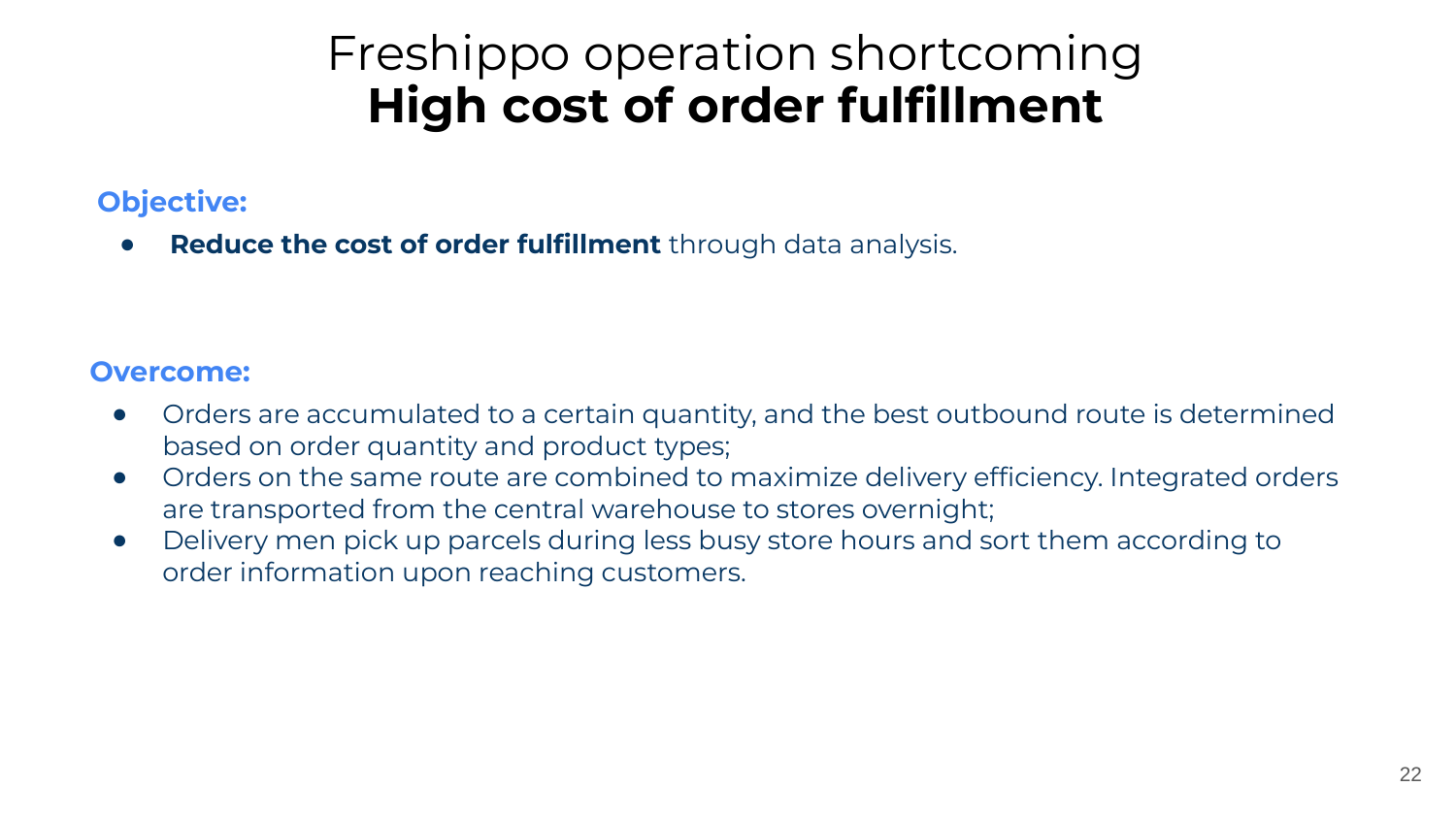

Freshippo operation shortcoming
High cost of order fulfillment
Objective:

Reduce the cost of order fulfillment through data analysis.
Overcome:

Orders are accumulated to a certain quantity, and the best outbound route is determined based on order quantity and product types;
Orders on the same route are combined to maximize delivery efficiency. Integrated orders are transported from the central warehouse to stores overnight;
Delivery men pick up parcels during less busy store hours and sort them according to order information upon reaching customers.

22